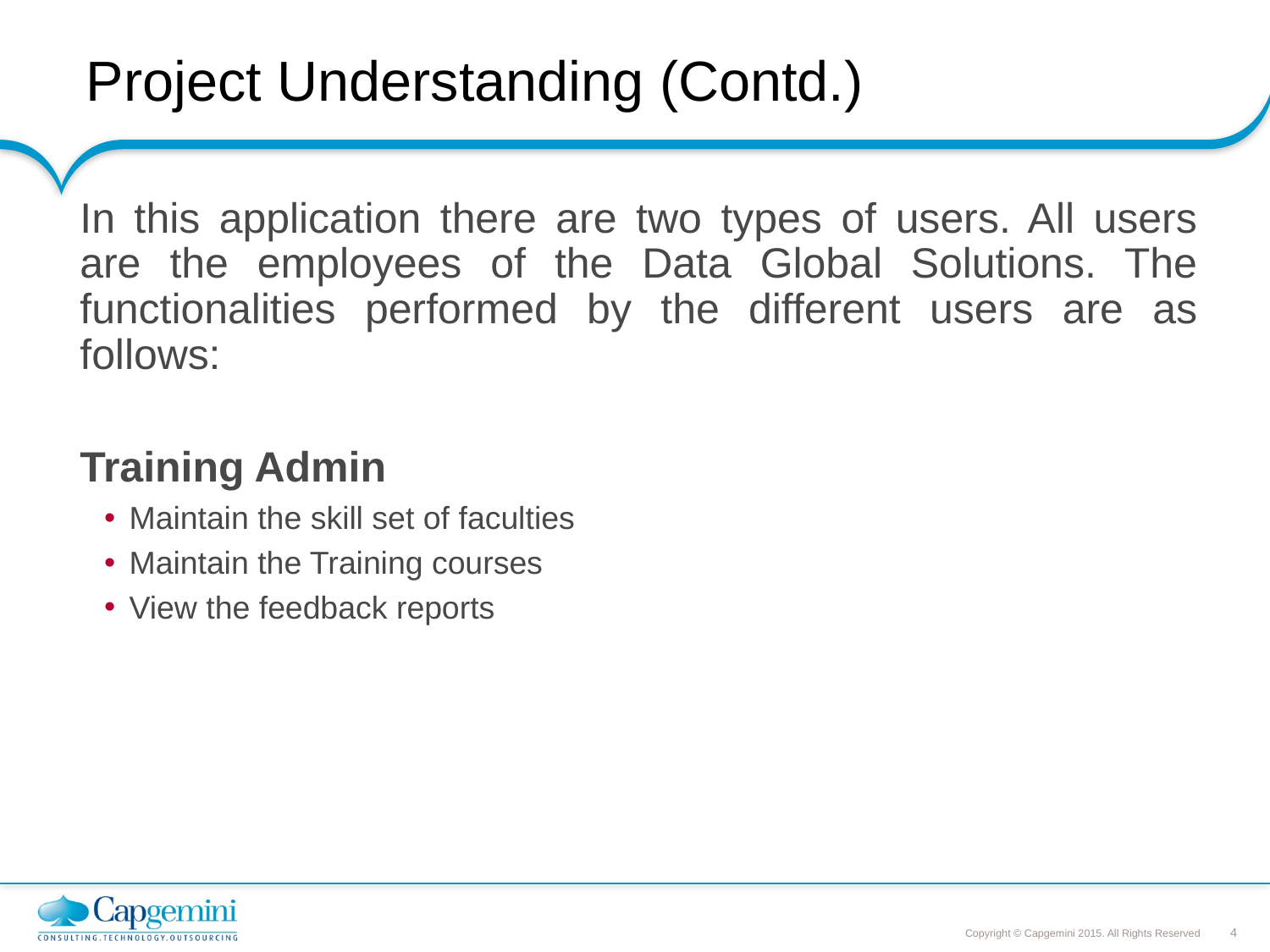

# Project Understanding (Contd.)
In this application there are two types of users. All users are the employees of the Data Global Solutions. The functionalities performed by the different users are as follows:

Training Admin
Maintain the skill set of faculties
Maintain the Training courses
View the feedback reports